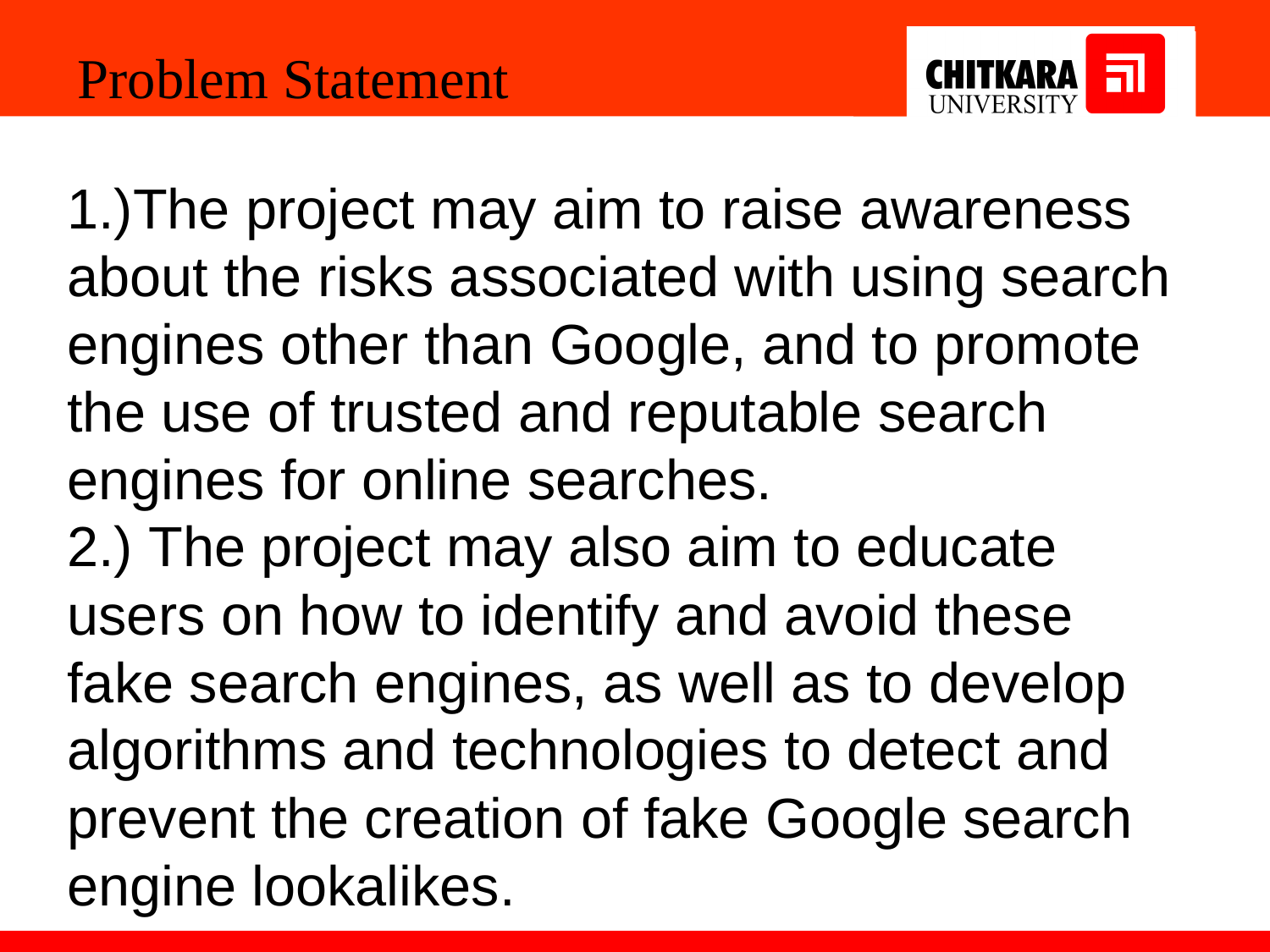

Problem Statement
1.)The project may aim to raise awareness about the risks associated with using search engines other than Google, and to promote the use of trusted and reputable search engines for online searches.
2.) The project may also aim to educate users on how to identify and avoid these fake search engines, as well as to develop algorithms and technologies to detect and prevent the creation of fake Google search engine lookalikes.